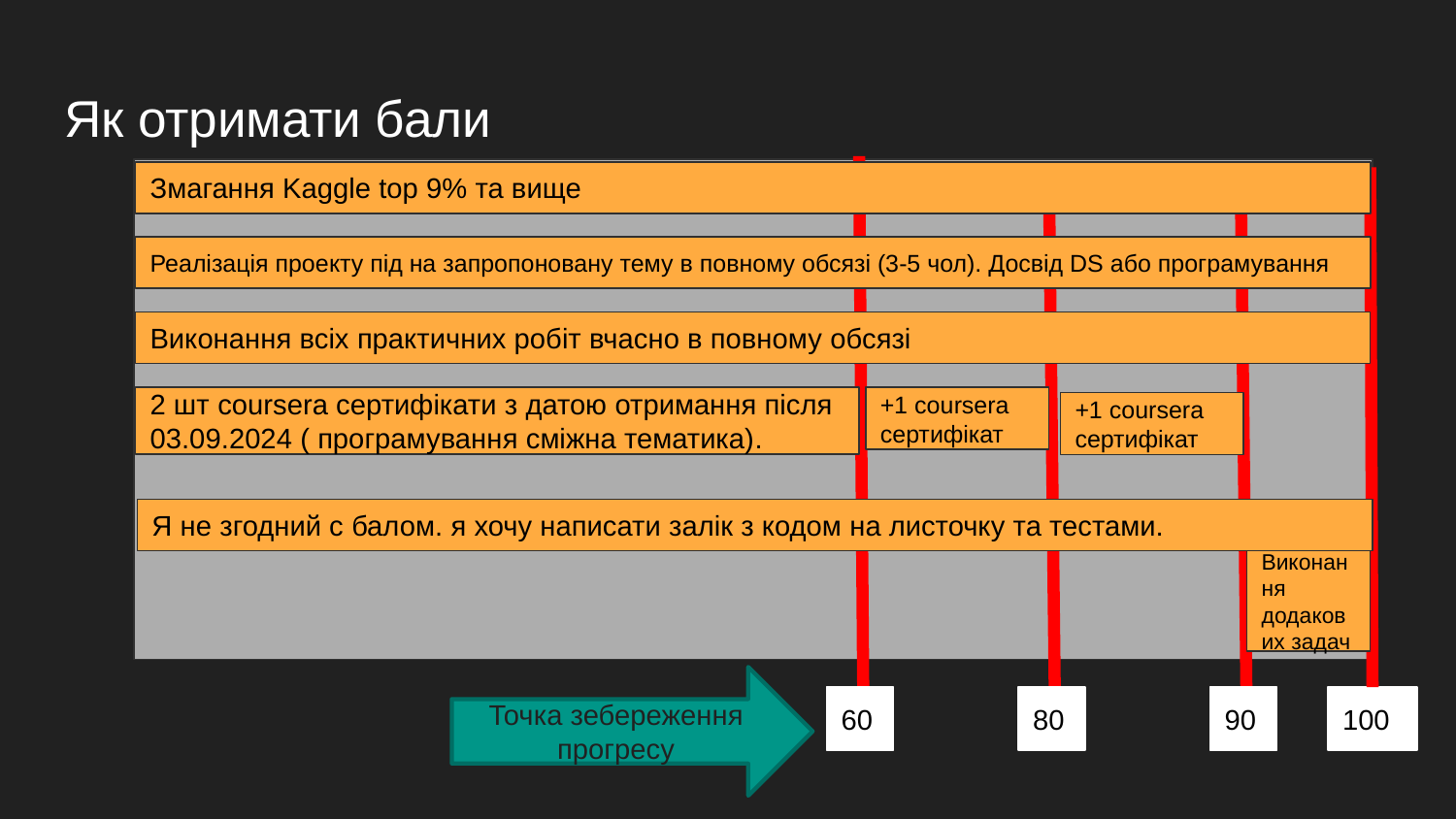

# Як отримати бали

Змагання Kaggle top 9% та вище
Реалізація проекту під на запропоновану тему в повному обсязі (3-5 чол). Досвід DS або програмування
Виконання всіх практичних робіт вчасно в повному обсязі
2 шт coursera сертифікати з датою отримання після 03.09.2024 ( програмування сміжна тематика).
+1 coursera сертифікат
+1 coursera сертифікат
Я не згодний с балом. я хочу написати залік з кодом на листочку та тестами.
Виконання додакових задач
Точка зебереження прогресу
60
80
90
100